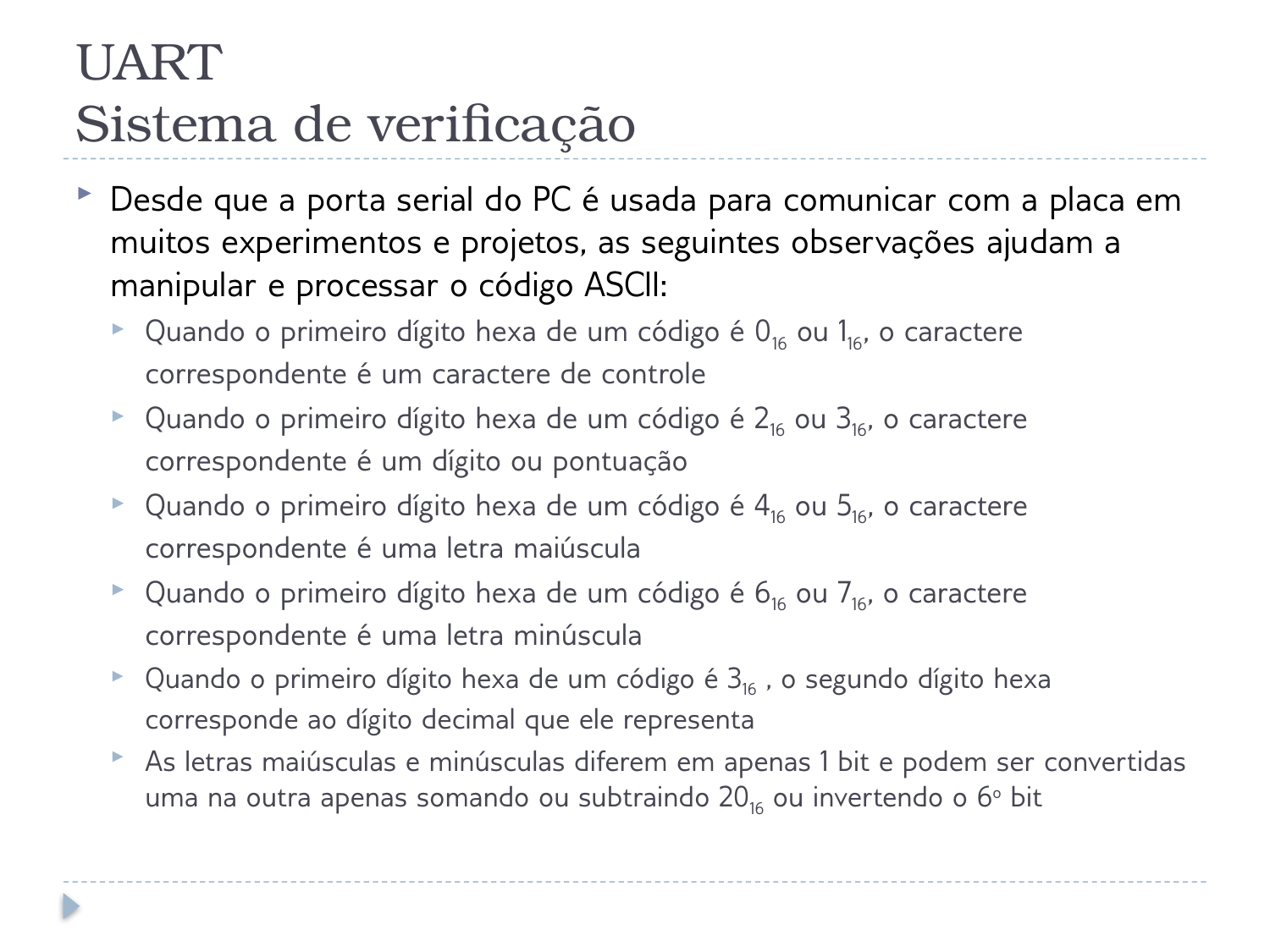

# UART Sistema de verificação
Desde que a porta serial do PC é usada para comunicar com a placa em muitos experimentos e projetos, as seguintes observações ajudam a manipular e processar o código ASCII:
Quando o primeiro dígito hexa de um código é 016 ou 116, o caractere correspondente é um caractere de controle
Quando o primeiro dígito hexa de um código é 216 ou 316, o caractere correspondente é um dígito ou pontuação
Quando o primeiro dígito hexa de um código é 416 ou 516, o caractere correspondente é uma letra maiúscula
Quando o primeiro dígito hexa de um código é 616 ou 716, o caractere correspondente é uma letra minúscula
Quando o primeiro dígito hexa de um código é 316 , o segundo dígito hexa corresponde ao dígito decimal que ele representa
As letras maiúsculas e minúsculas diferem em apenas 1 bit e podem ser convertidas uma na outra apenas somando ou subtraindo 2016 ou invertendo o 6o bit